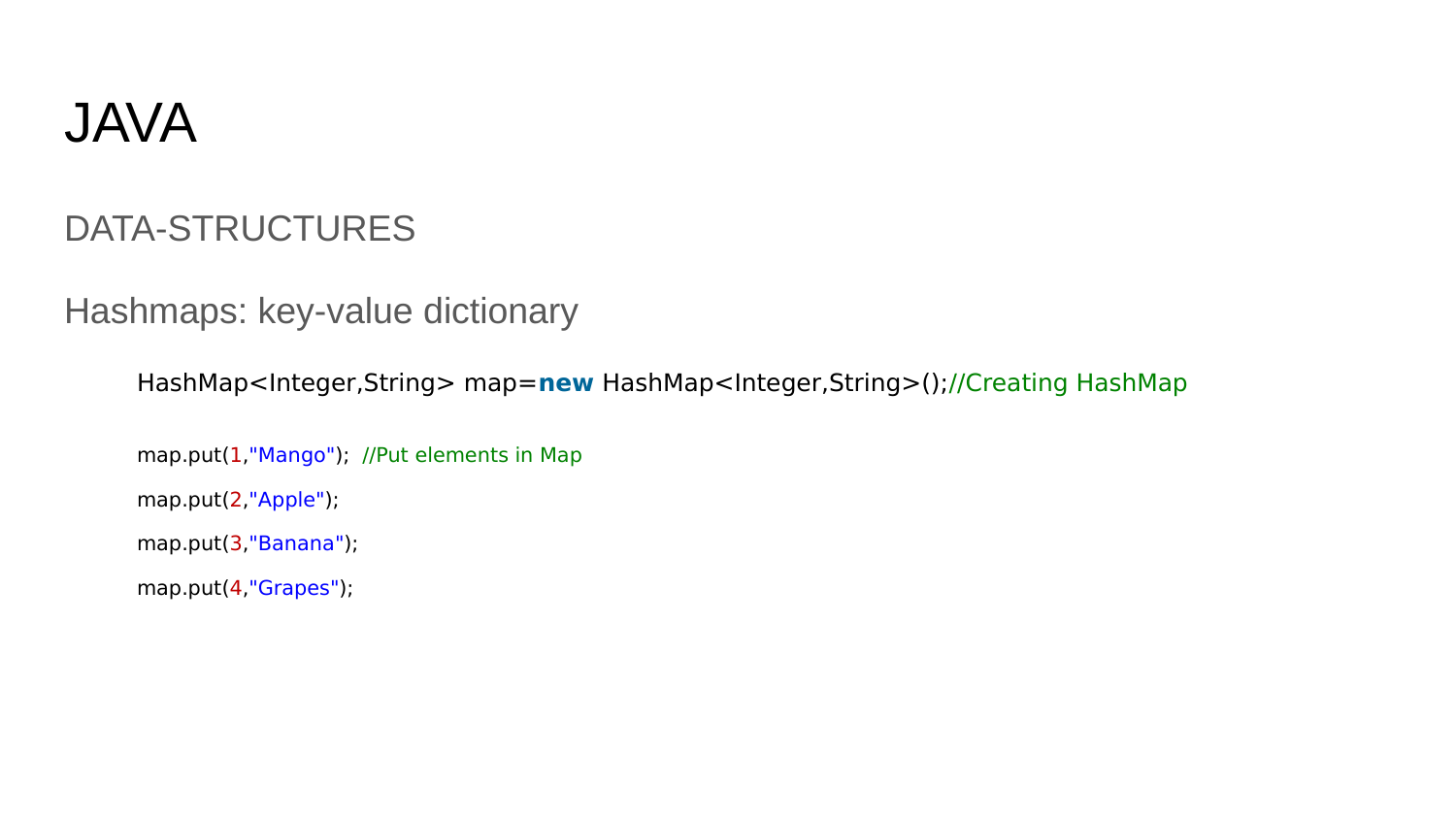

# JAVA
DATA-STRUCTURES
Hashmaps: key-value dictionary
HashMap<Integer,String> map=new HashMap<Integer,String>();//Creating HashMap
map.put(1,"Mango");  //Put elements in Map
map.put(2,"Apple");
map.put(3,"Banana");
map.put(4,"Grapes");